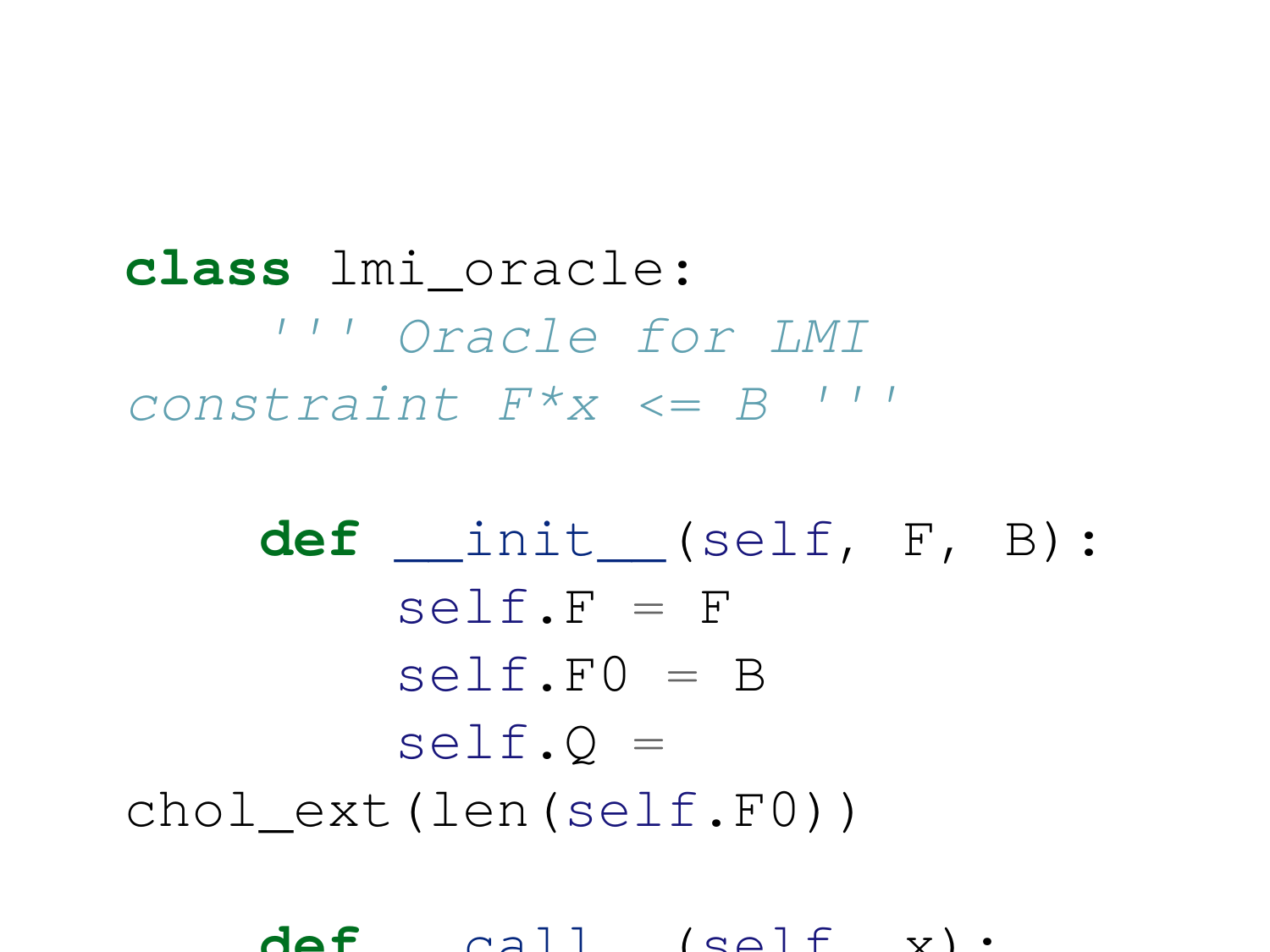

class lmi_oracle:
    ''' Oracle for LMI constraint F*x <= B '''
    def __init__(self, F, B):
        self.F = F
        self.F0 = B
        self.Q = chol_ext(len(self.F0))
    def __call__(self, x):
        n = len(x)
        def getA(i, j):
            return self.F0[i, j] - sum(
                self.F[k][i, j] * x[k] for k in range(n))
        self.Q.factor(getA)
        if self.Q.is_spd():
            return None, True
        v, ep = self.Q.witness()
        g = np.array([self.Q.sym_quad(v, self.F[i])
                      for i in range(n)])
        return (g, ep), False